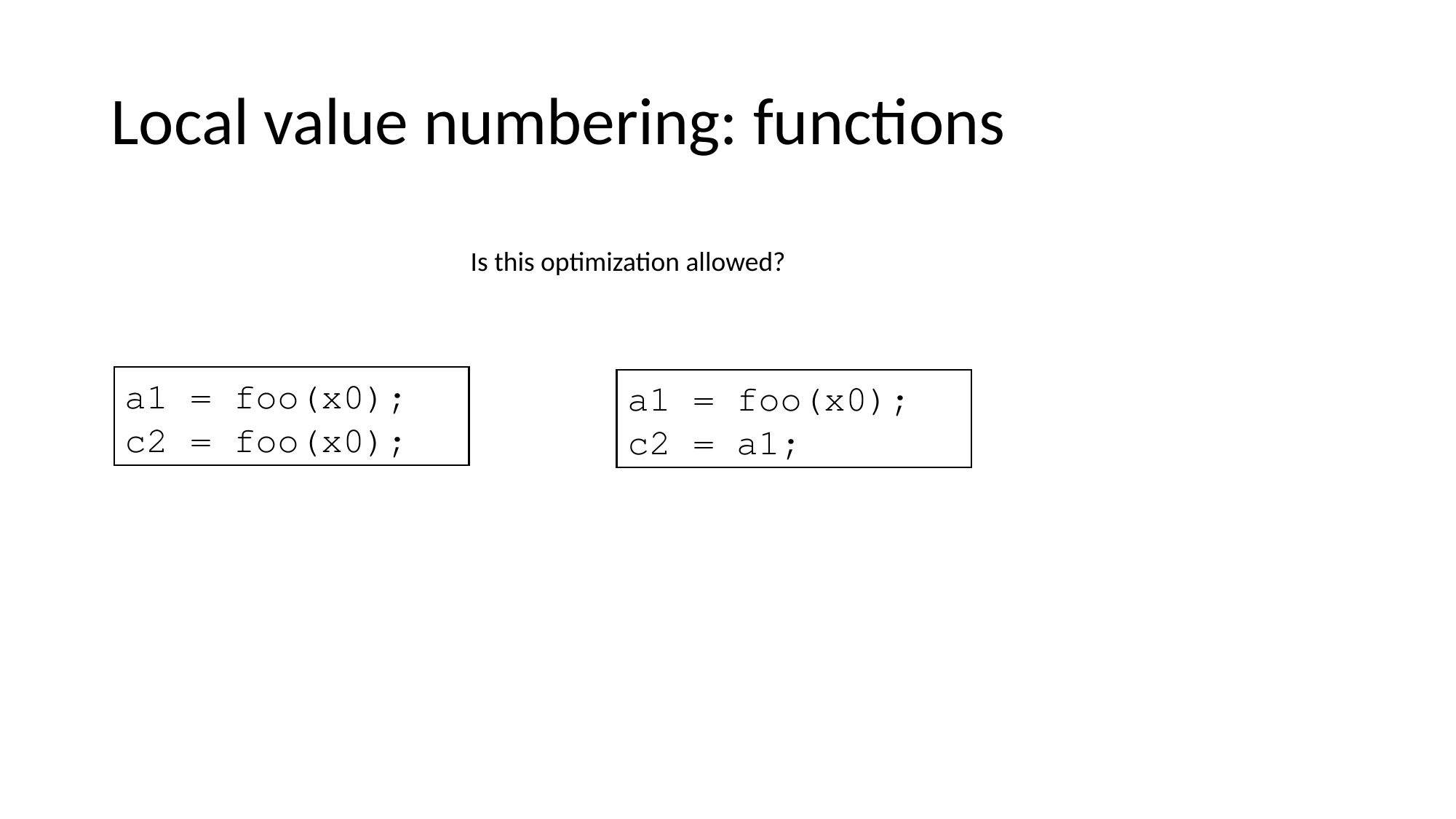

# Local value numbering: functions

Is this optimization allowed?
a1 = foo(x0);
c2 = foo(x0);
a1 = foo(x0);
c2 = a1;